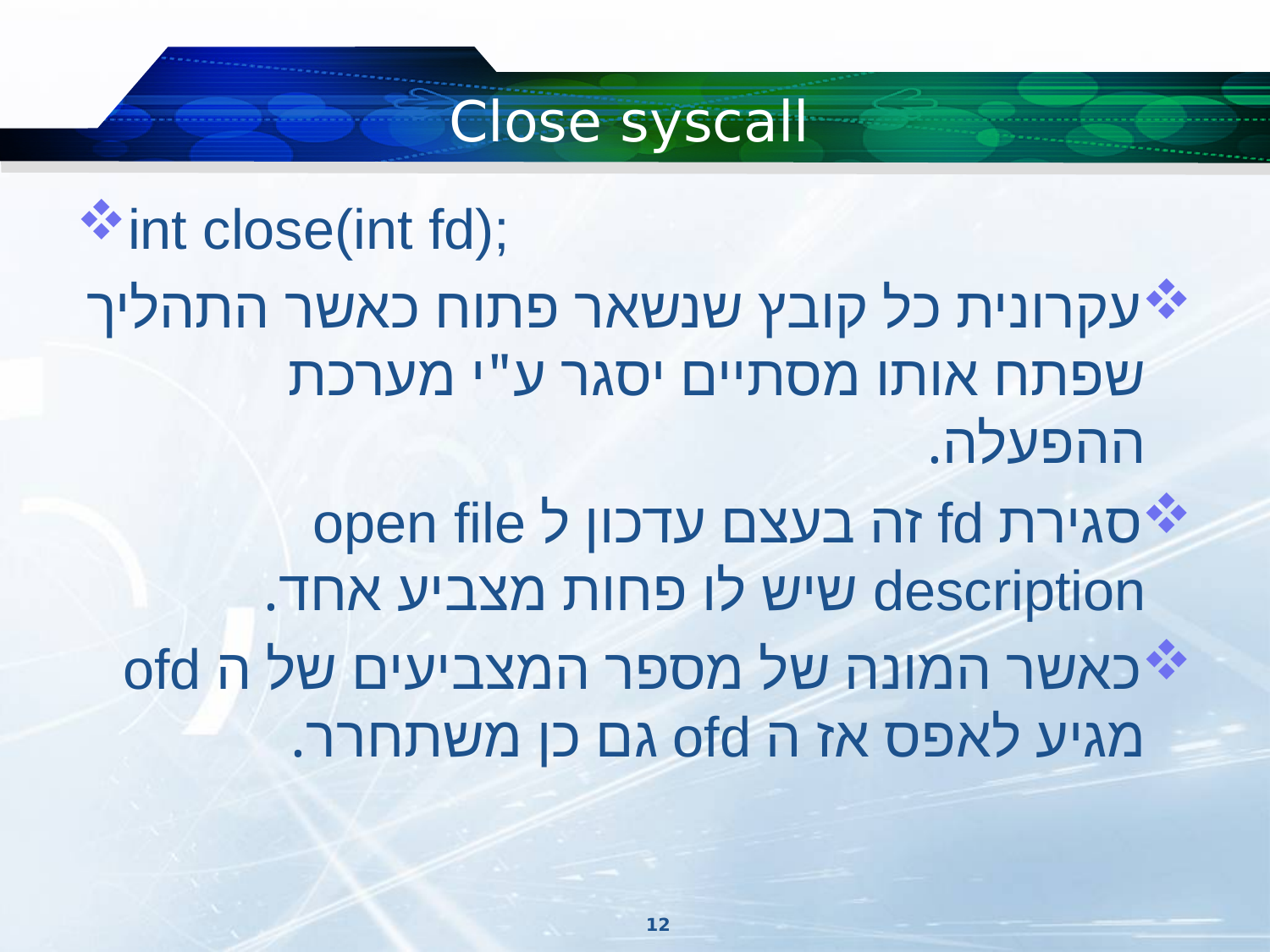

# Close syscall
int close(int fd);
עקרונית כל קובץ שנשאר פתוח כאשר התהליך שפתח אותו מסתיים יסגר ע"י מערכת ההפעלה.
סגירת fd זה בעצם עדכון ל open file description שיש לו פחות מצביע אחד.
כאשר המונה של מספר המצביעים של ה ofd מגיע לאפס אז ה ofd גם כן משתחרר.
12